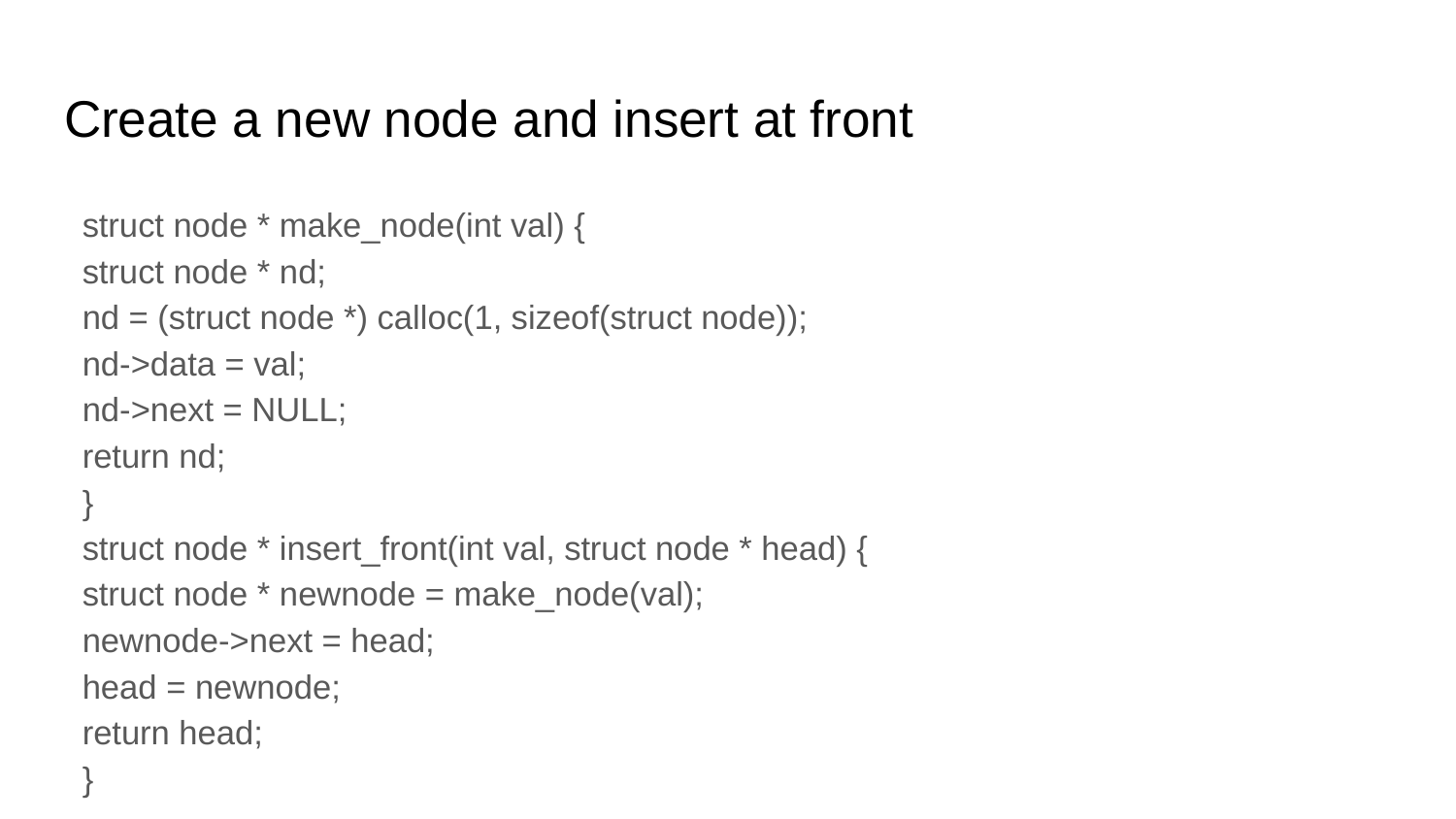

# Create a new node and insert at front
struct node * make_node(int val) {
	struct node * nd;
	nd = (struct node *) calloc(1, sizeof(struct node));
	nd->data = val;
	nd->next = NULL;
	return nd;
}
struct node * insert_front(int val, struct node * head) {
	struct node * newnode = make_node(val);
	newnode->next = head;
	head = newnode;
	return head;
}